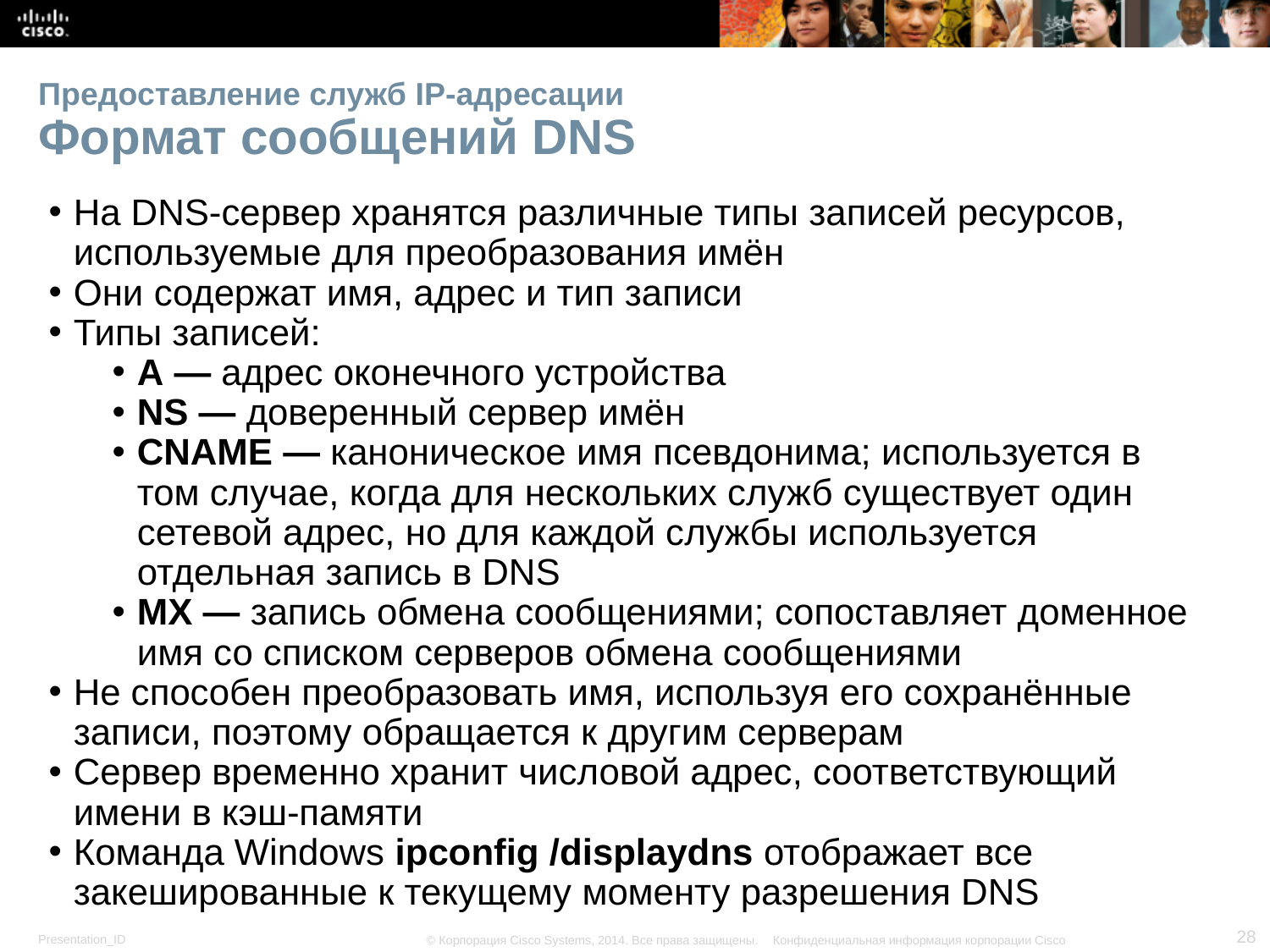

# Предоставление служб IP-адресации Формат сообщений DNS
На DNS-сервер хранятся различные типы записей ресурсов, используемые для преобразования имён
Они содержат имя, адрес и тип записи
Типы записей:
A — адрес оконечного устройства
NS — доверенный сервер имён
CNAME — каноническое имя псевдонима; используется в том случае, когда для нескольких служб существует один сетевой адрес, но для каждой службы используется отдельная запись в DNS
MX — запись обмена сообщениями; сопоставляет доменное имя со списком серверов обмена сообщениями
Не способен преобразовать имя, используя его сохранённые записи, поэтому обращается к другим серверам
Сервер временно хранит числовой адрес, соответствующий имени в кэш-памяти
Команда Windows ipconfig /displaydns отображает все закешированные к текущему моменту разрешения DNS